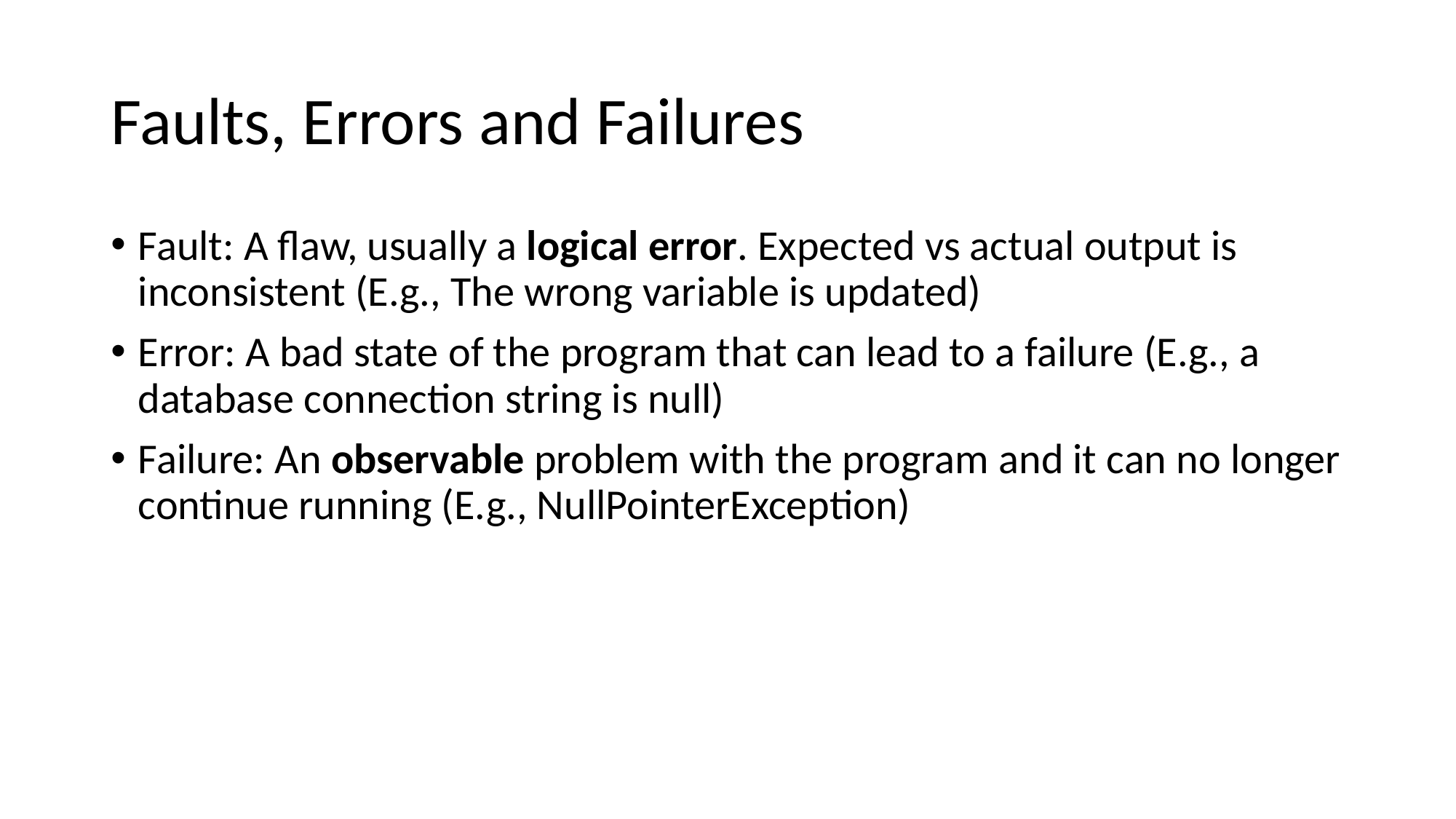

# Faults, Errors and Failures
Fault: A flaw, usually a logical error. Expected vs actual output is inconsistent (E.g., The wrong variable is updated)
Error: A bad state of the program that can lead to a failure (E.g., a database connection string is null)
Failure: An observable problem with the program and it can no longer continue running (E.g., NullPointerException)